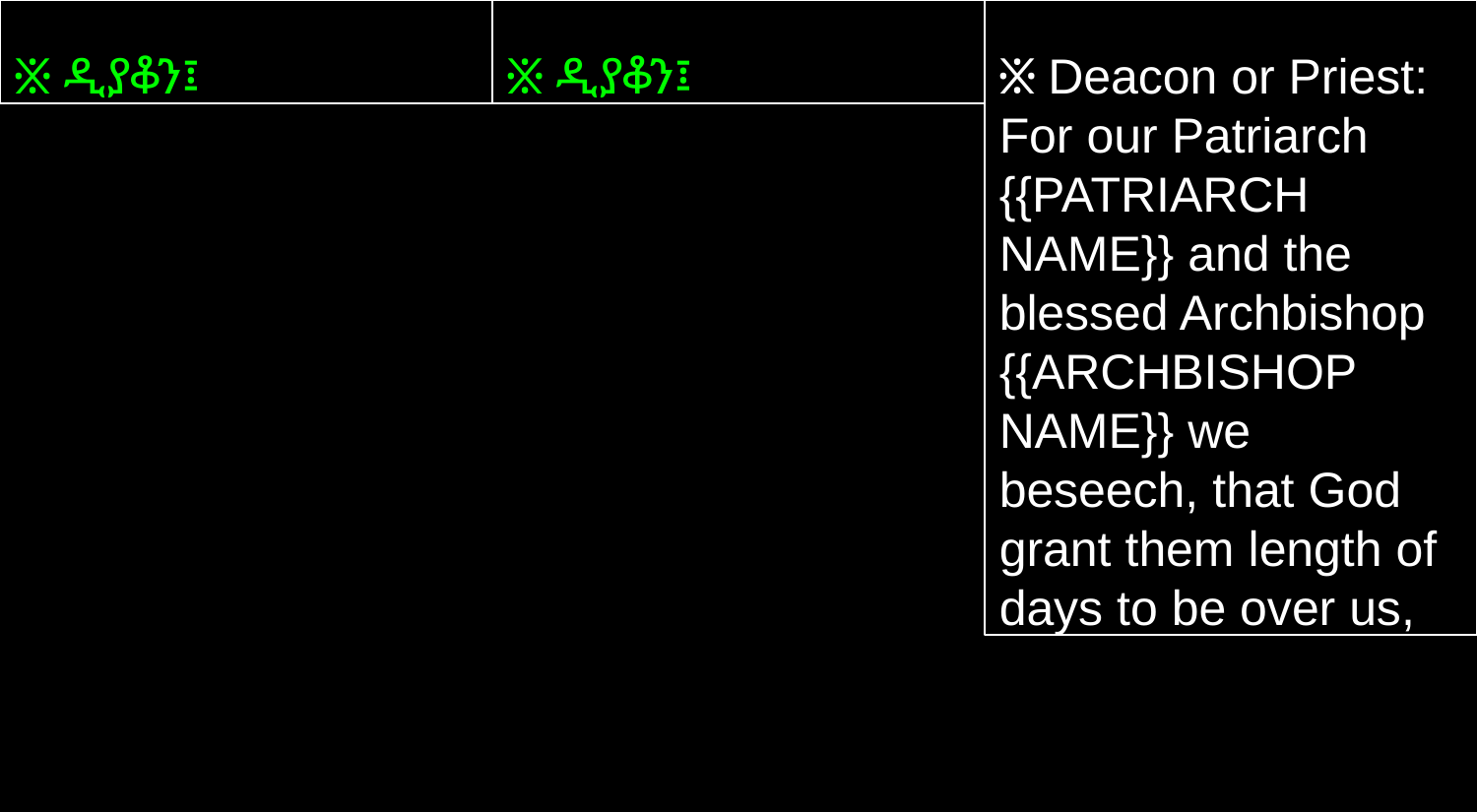

፠ ዲያቆን፤

፠ ዲያቆን፤

፠ Deacon or Priest: For our Patriarch {{PATRIARCH NAME}} and the blessed Archbishop {{ARCHBISHOP NAME}} we beseech, that God grant them length of days to be over us,